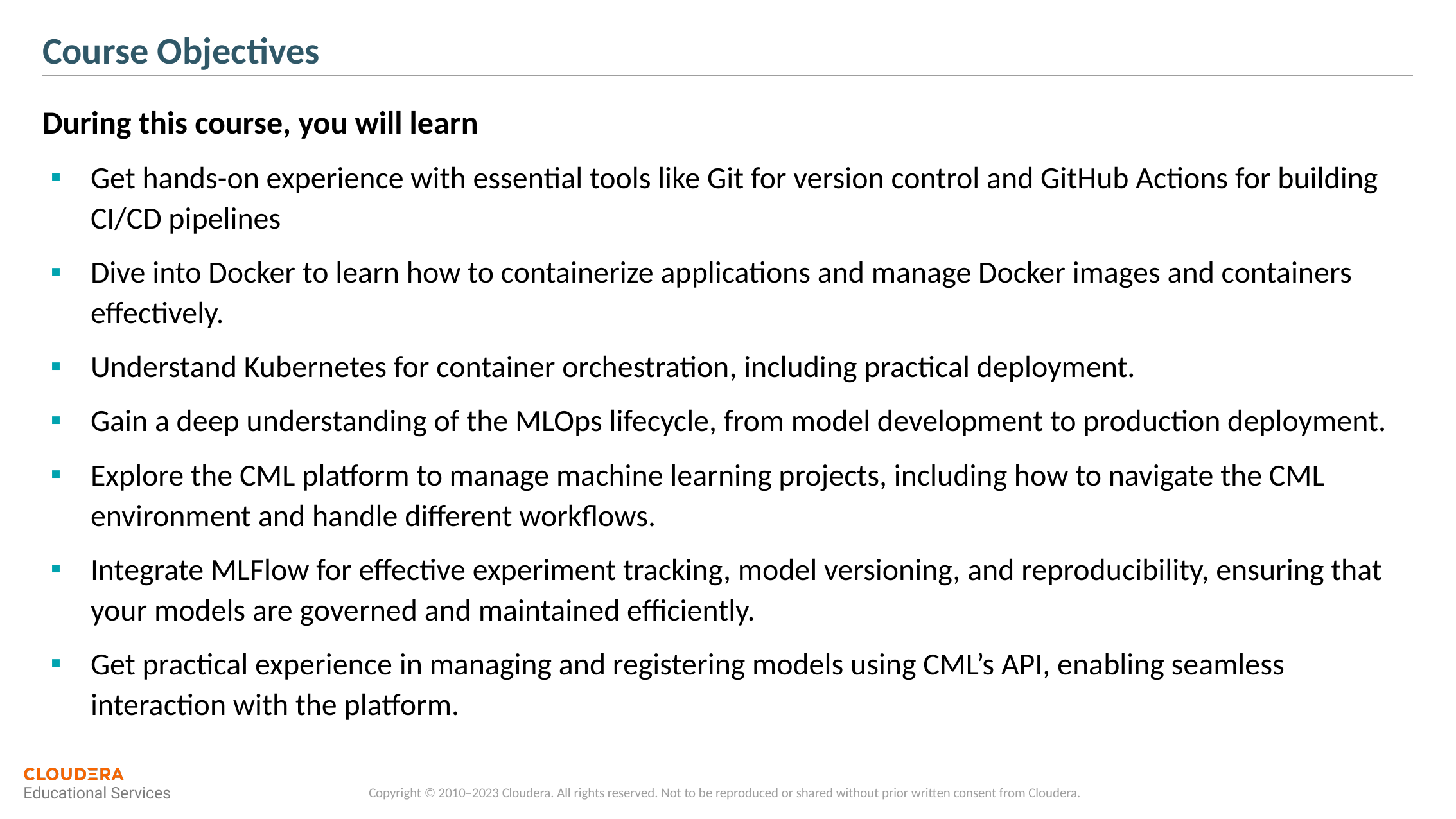

# Course Objectives
During this course, you will learn
Get hands-on experience with essential tools like Git for version control and GitHub Actions for building CI/CD pipelines
Dive into Docker to learn how to containerize applications and manage Docker images and containers effectively.
Understand Kubernetes for container orchestration, including practical deployment.
Gain a deep understanding of the MLOps lifecycle, from model development to production deployment.
Explore the CML platform to manage machine learning projects, including how to navigate the CML environment and handle different workflows.
Integrate MLFlow for effective experiment tracking, model versioning, and reproducibility, ensuring that your models are governed and maintained efficiently.
Get practical experience in managing and registering models using CML’s API, enabling seamless interaction with the platform.